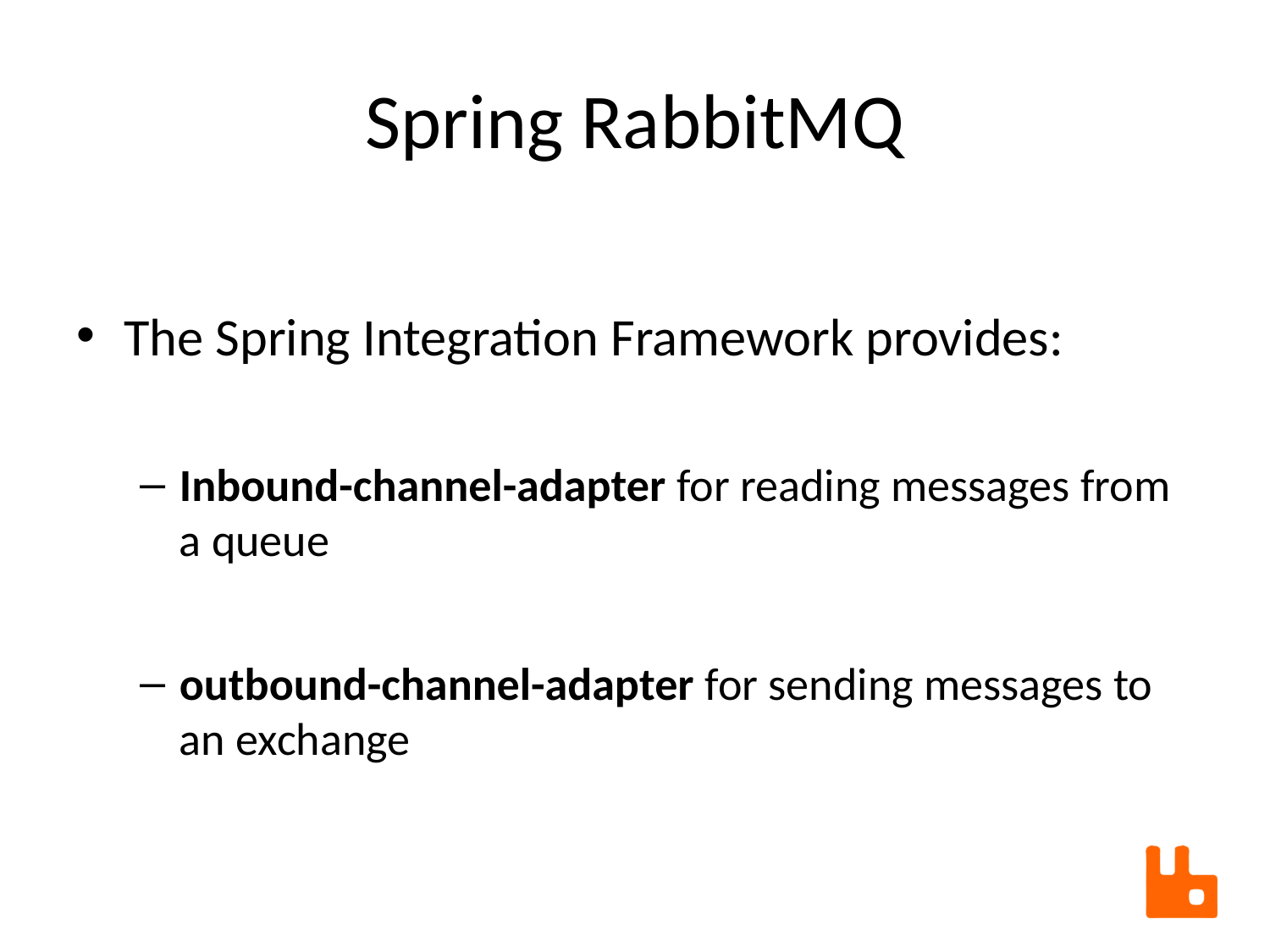

# Spring RabbitMQ

The Spring Integration Framework provides:

Inbound-channel-adapter for reading messages from a queue

outbound-channel-adapter for sending messages to an exchange